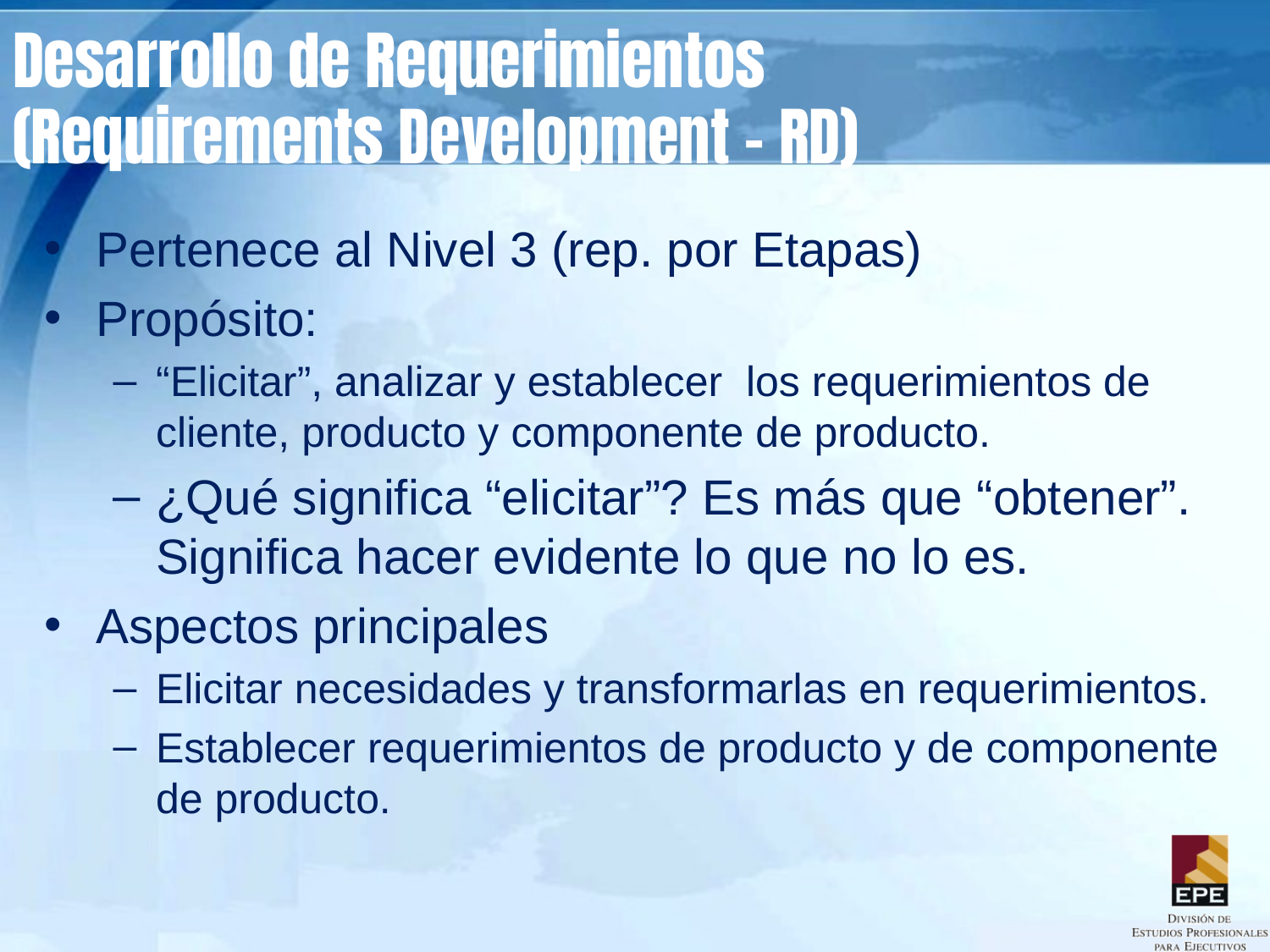

# Desarrollo de Requerimientos (Requirements Development – RD)
Pertenece al Nivel 3 (rep. por Etapas)
Propósito:
“Elicitar”, analizar y establecer  los requerimientos de cliente, producto y componente de producto.
¿Qué significa “elicitar”? Es más que “obtener”. Significa hacer evidente lo que no lo es.
Aspectos principales
Elicitar necesidades y transformarlas en requerimientos.
Establecer requerimientos de producto y de componente de producto.